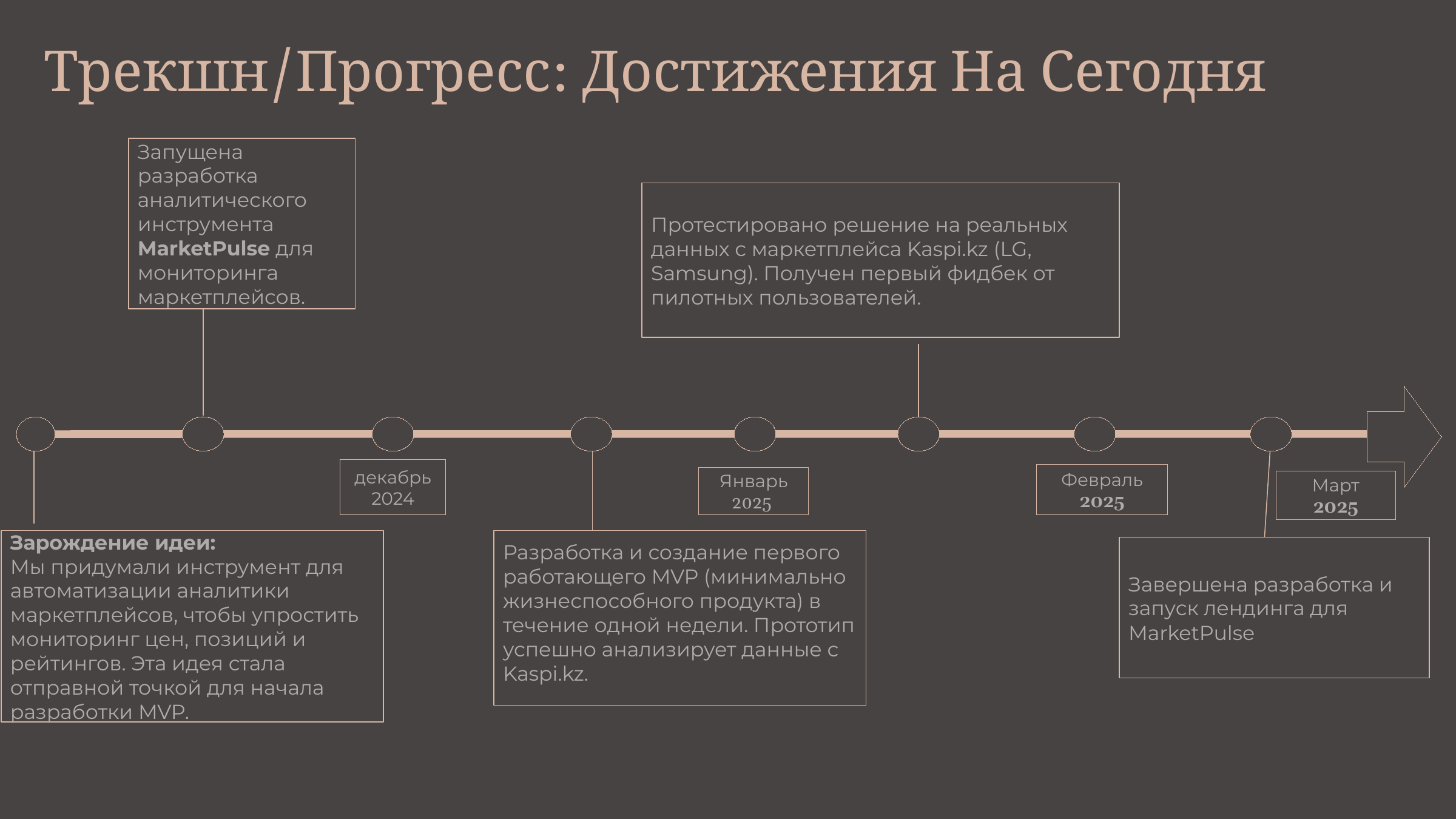

Трекшн/Прогресс: Достижения На Сегодня
Запущена разработка аналитического инструмента MarketPulse для мониторинга маркетплейсов.
Протестировано решение на реальных данных с маркетплейса Kaspi.kz (LG, Samsung). Получен первый фидбек от пилотных пользователей.

декабрь 2024
Февраль
2025
Январь 2025
Март
2025
Зарождение идеи:
Мы придумали инструмент для автоматизации аналитики маркетплейсов, чтобы упростить мониторинг цен, позиций и рейтингов. Эта идея стала отправной точкой для начала разработки MVP.
Разработка и создание первого работающего MVP (минимально жизнеспособного продукта) в течение одной недели. Прототип успешно анализирует данные с Kaspi.kz.
Завершена разработка и запуск лендинга для MarketPulse